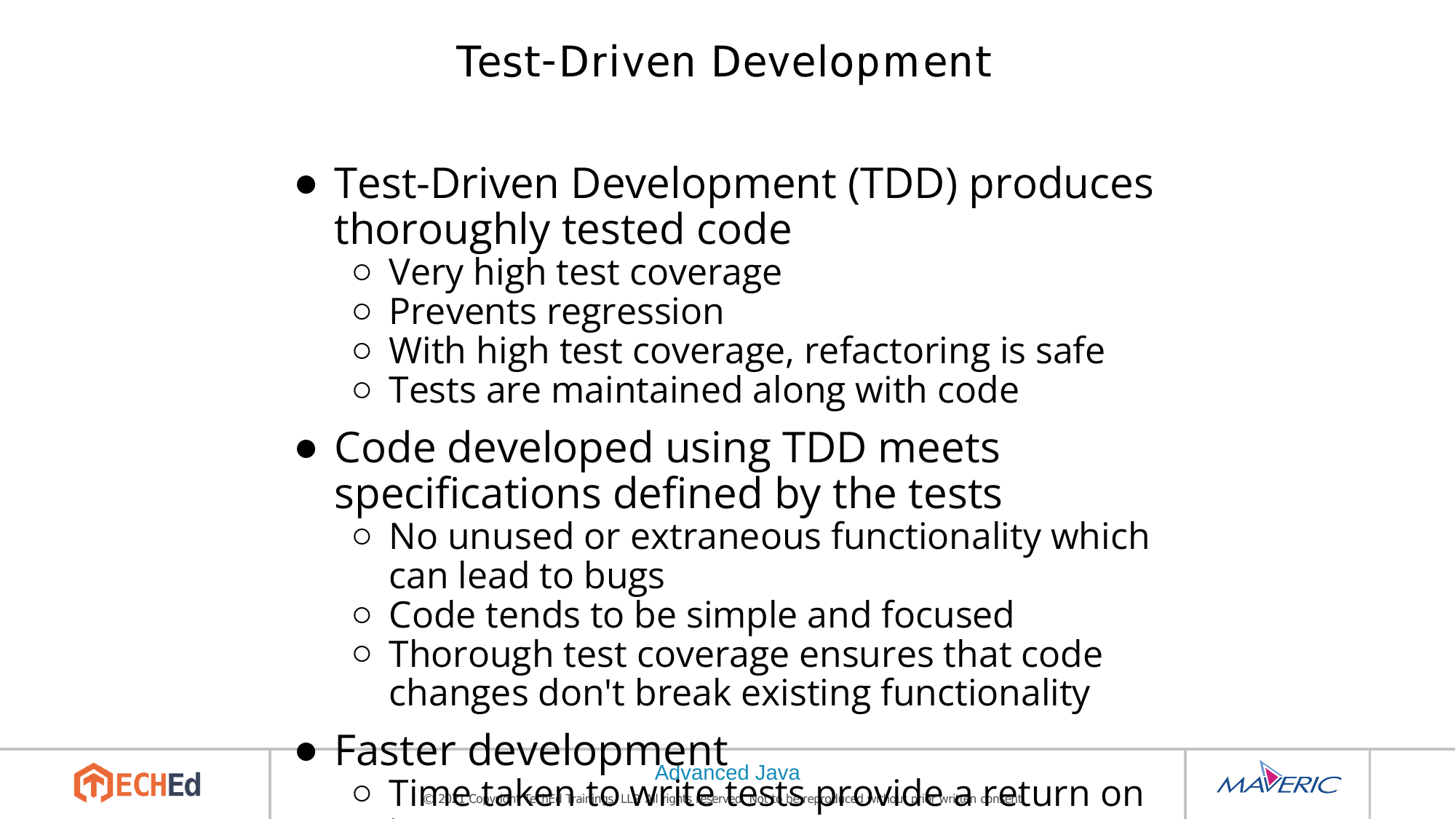

# Test-Driven Development
Test-Driven Development (TDD) produces thoroughly tested code
Very high test coverage
Prevents regression
With high test coverage, refactoring is safe
Tests are maintained along with code
Code developed using TDD meets specifications defined by the tests
No unused or extraneous functionality which can lead to bugs
Code tends to be simple and focused
Thorough test coverage ensures that code changes don't break existing functionality
Faster development
Time taken to write tests provide a return on investment
Code is developed with short extensions while tests protect existing functionality
Ultimately, final code is developed more quickly using TDD